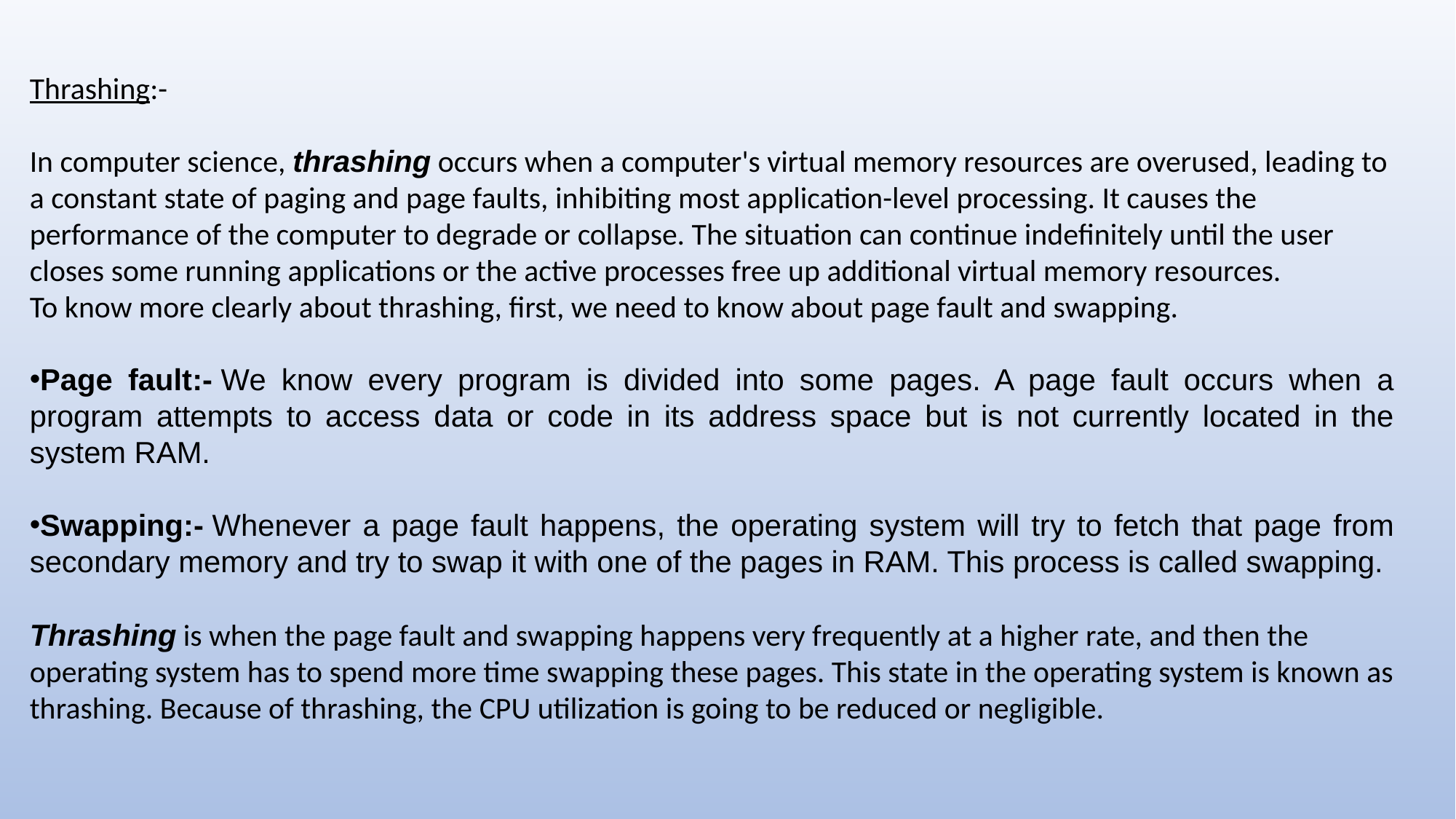

Thrashing:-

In computer science, thrashing occurs when a computer's virtual memory resources are overused, leading to a constant state of paging and page faults, inhibiting most application-level processing. It causes the performance of the computer to degrade or collapse. The situation can continue indefinitely until the user closes some running applications or the active processes free up additional virtual memory resources.
To know more clearly about thrashing, first, we need to know about page fault and swapping.

Page fault:- We know every program is divided into some pages. A page fault occurs when a program attempts to access data or code in its address space but is not currently located in the system RAM.

Swapping:- Whenever a page fault happens, the operating system will try to fetch that page from secondary memory and try to swap it with one of the pages in RAM. This process is called swapping.

Thrashing is when the page fault and swapping happens very frequently at a higher rate, and then the operating system has to spend more time swapping these pages. This state in the operating system is known as thrashing. Because of thrashing, the CPU utilization is going to be reduced or negligible.